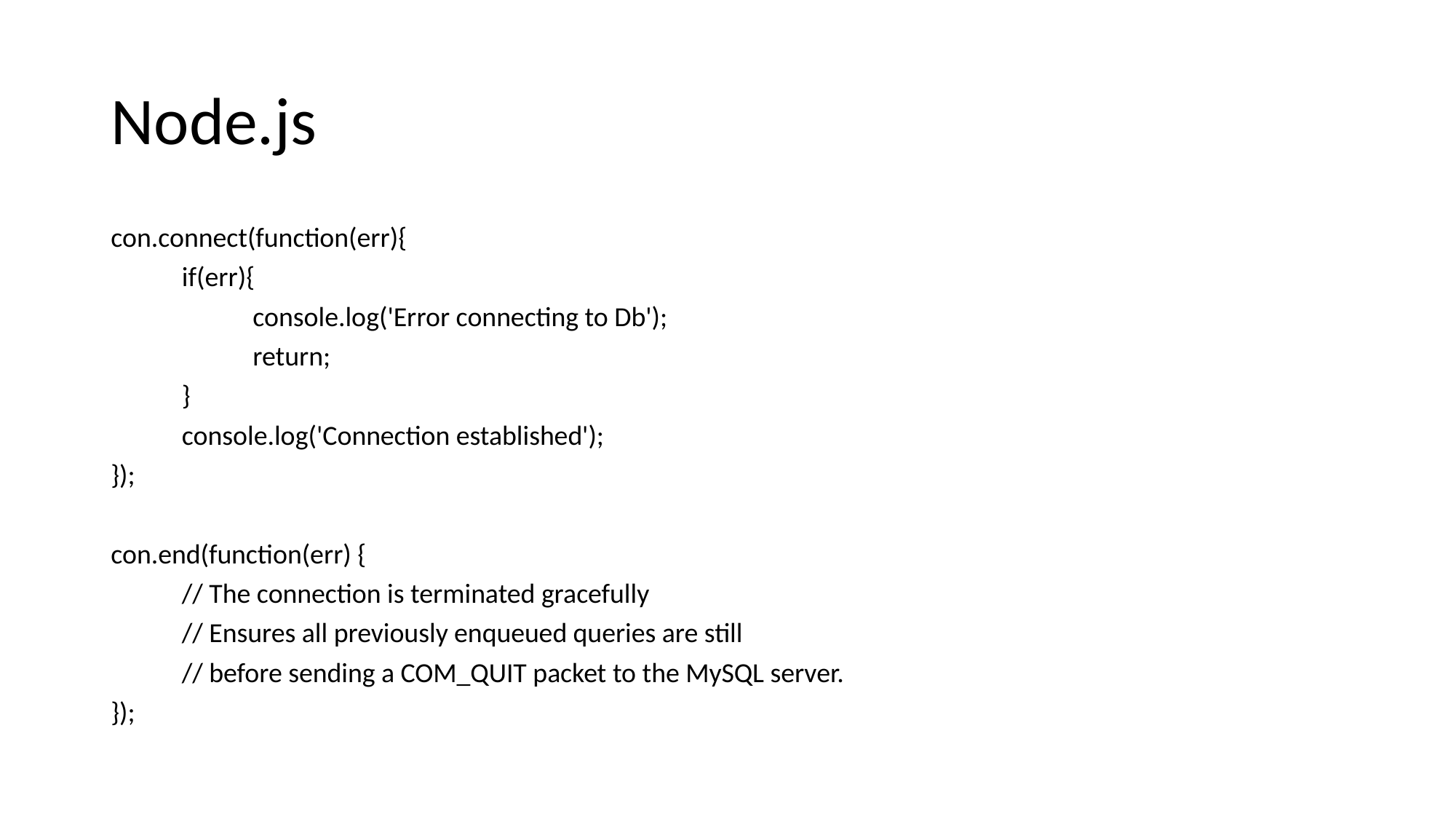

# Node.js
con.connect(function(err){
	if(err){
    		console.log('Error connecting to Db');
    		return;
  	}
  	console.log('Connection established');
});

con.end(function(err) {
  	// The connection is terminated gracefully
  	// Ensures all previously enqueued queries are still
  	// before sending a COM_QUIT packet to the MySQL server.
});